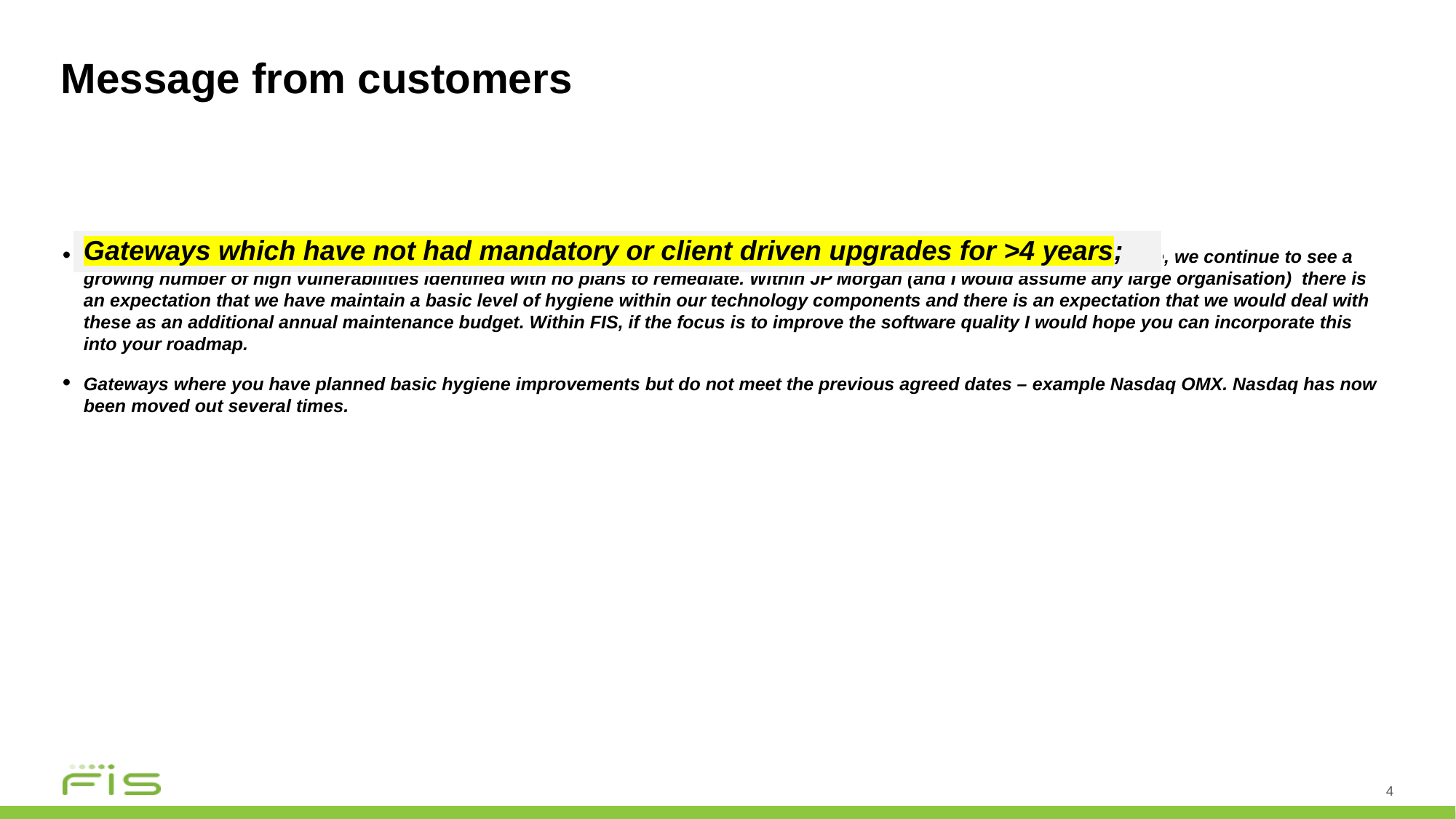

# Message from customers

Gateways which have not had mandatory or client driven upgrades for >4 years; examples being OCC, Clearing 21. For these, we continue to see a growing number of high vulnerabilities identified with no plans to remediate. Within JP Morgan (and I would assume any large organisation)  there is an expectation that we have maintain a basic level of hygiene within our technology components and there is an expectation that we would deal with these as an additional annual maintenance budget. Within FIS, if the focus is to improve the software quality I would hope you can incorporate this into your roadmap.
Gateways where you have planned basic hygiene improvements but do not meet the previous agreed dates – example Nasdaq OMX. Nasdaq has now been moved out several times.

| Gateways which have not had mandatory or client driven upgrades for >4 years; |
| --- |
4